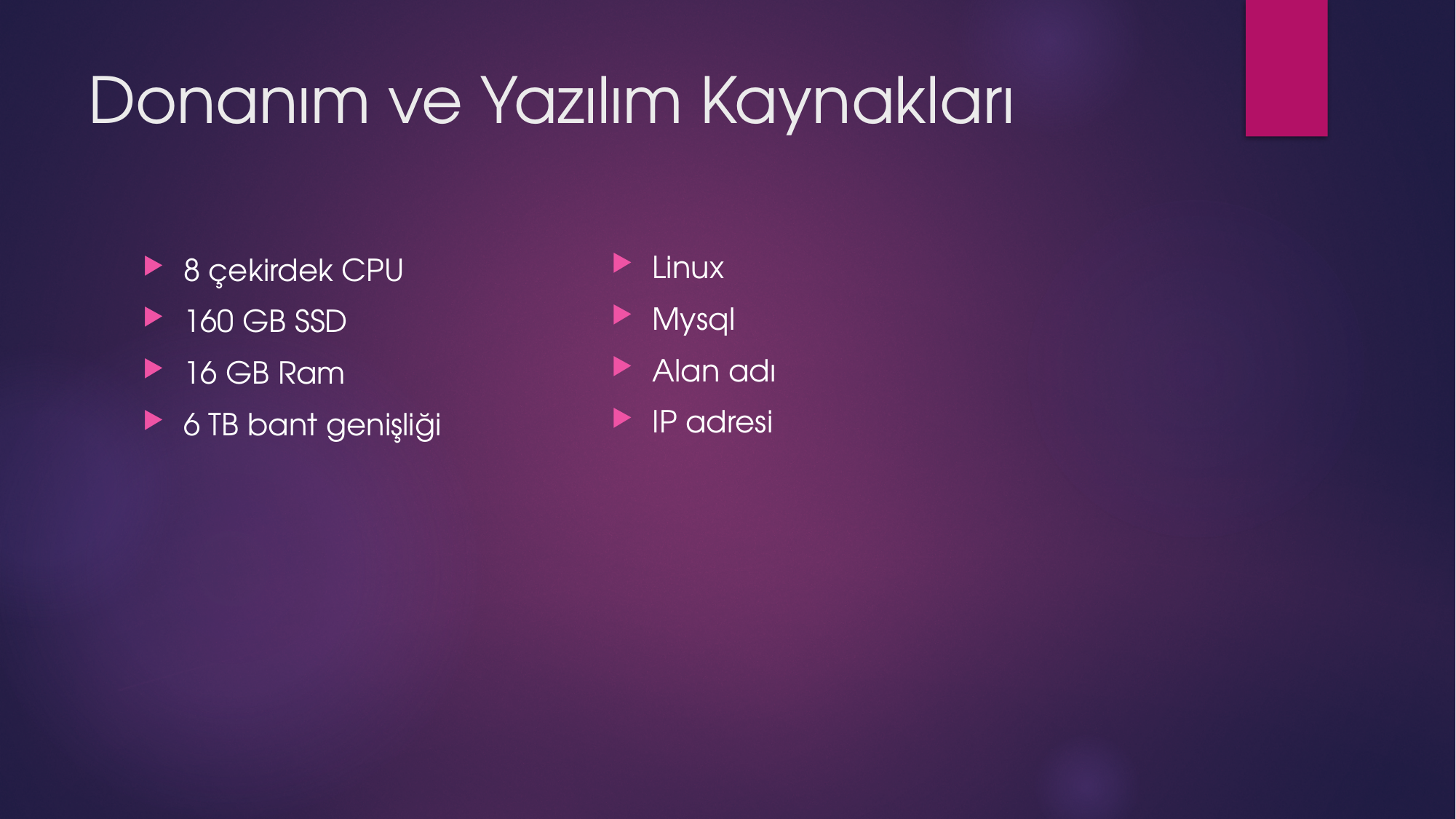

# Donanım ve Yazılım Kaynakları
Linux
Mysql
Alan adı
IP adresi
8 çekirdek CPU
160 GB SSD
16 GB Ram
6 TB bant genişliği